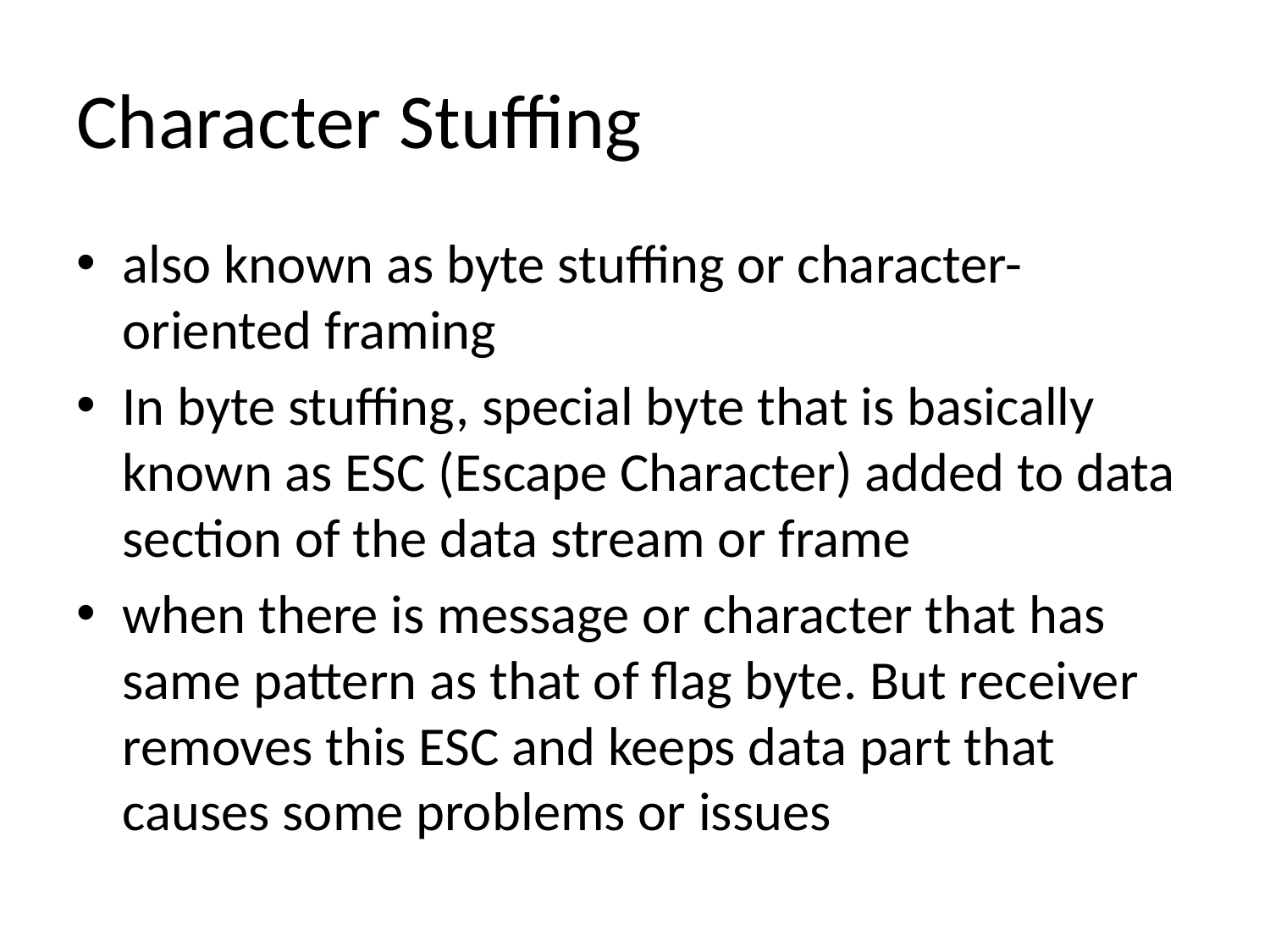

# Character Stuffing
also known as byte stuffing or character-oriented framing
In byte stuffing, special byte that is basically known as ESC (Escape Character) added to data section of the data stream or frame
when there is message or character that has same pattern as that of flag byte. But receiver removes this ESC and keeps data part that causes some problems or issues